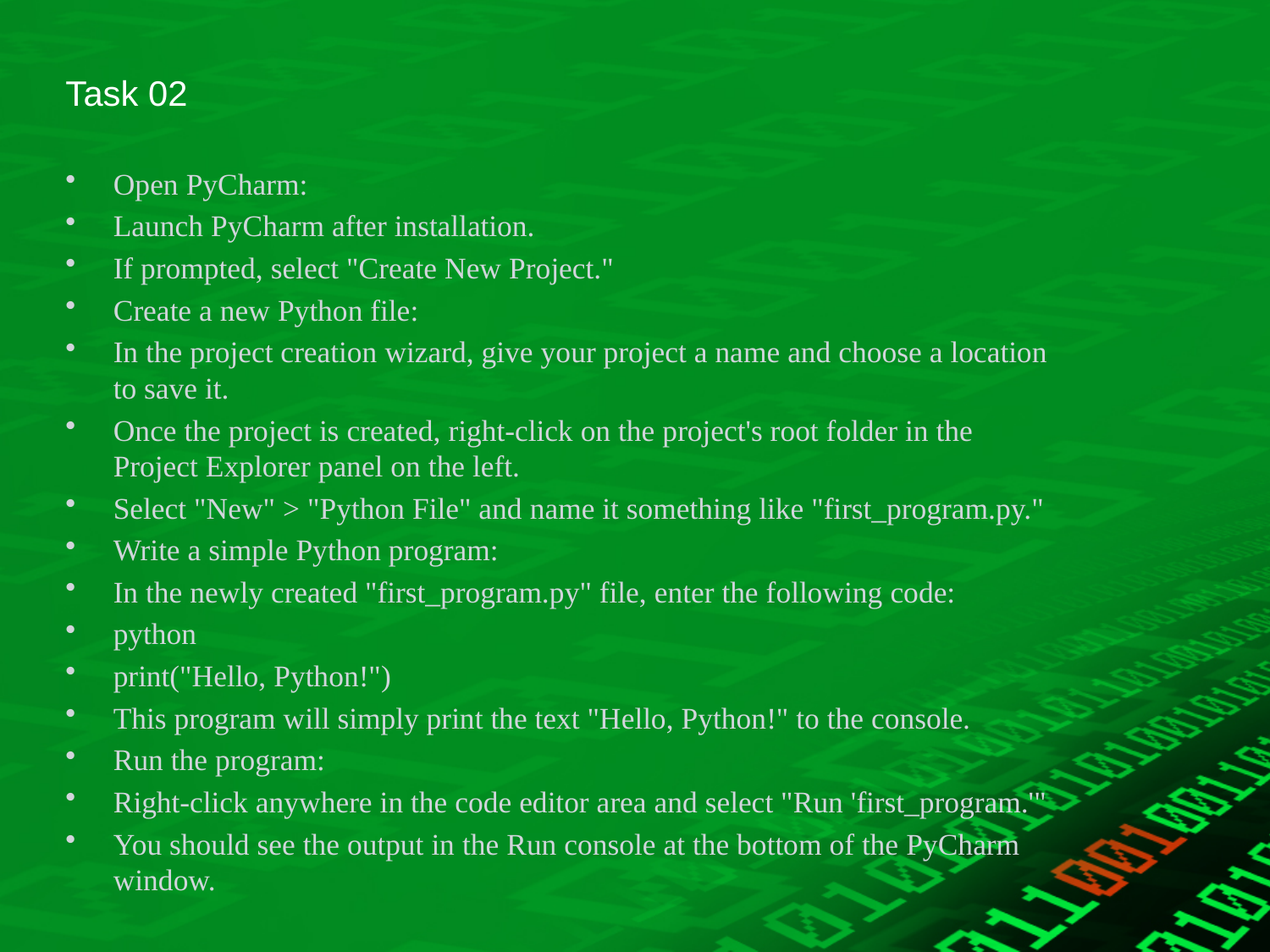

# Task 02
Open PyCharm:
Launch PyCharm after installation.
If prompted, select "Create New Project."
Create a new Python file:
In the project creation wizard, give your project a name and choose a location to save it.
Once the project is created, right-click on the project's root folder in the Project Explorer panel on the left.
Select "New" > "Python File" and name it something like "first_program.py."
Write a simple Python program:
In the newly created "first_program.py" file, enter the following code:
python
print("Hello, Python!")
This program will simply print the text "Hello, Python!" to the console.
Run the program:
Right-click anywhere in the code editor area and select "Run 'first_program.'"
You should see the output in the Run console at the bottom of the PyCharm window.